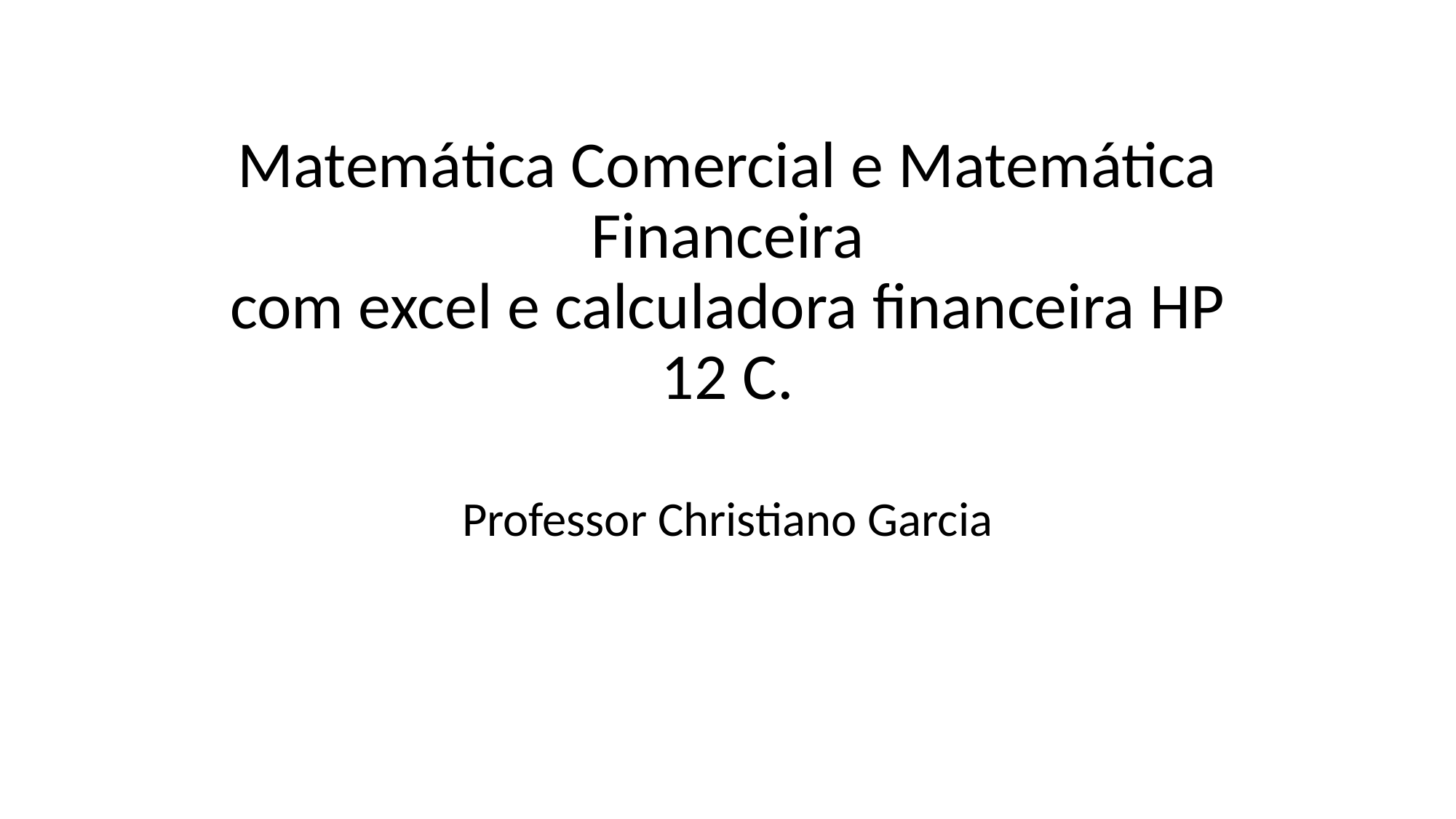

# Matemática Comercial e Matemática Financeira com excel e calculadora financeira HP 12 C.

Professor Christiano Garcia